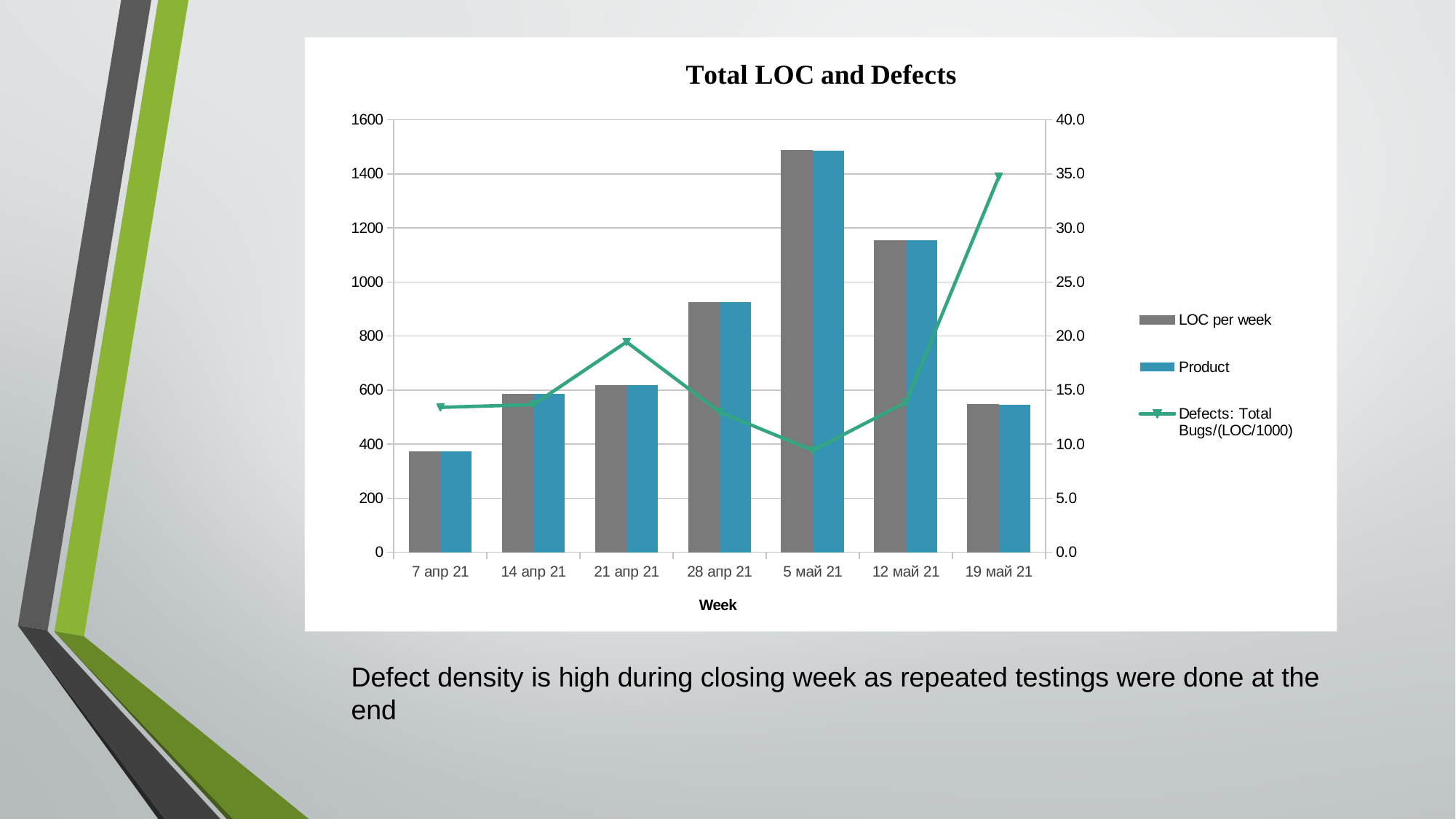

### Chart: Total LOC and Defects

| Category | LOC per week | Product | Defects: Total Bugs/(LOC/1000) |
|---|---|---|---|
| 44293 | 373.0 | 373.0 | 13.404825737265416 |
| 44300 | 586.0 | 586.0 | 13.651877133105803 |
| 44307 | 617.0 | 617.0 | 19.448946515397083 |
| 44314 | 925.0 | 925.0 | 12.972972972972972 |
| 44321 | 1486.0 | 1486.0 | 9.421265141318978 |
| 44328 | 1154.0 | 1154.0 | 13.864818024263432 |
| 44335 | 547.0 | 547.0 | 34.734917733089574 |
Defect density is high during closing week as repeated testings were done at the end